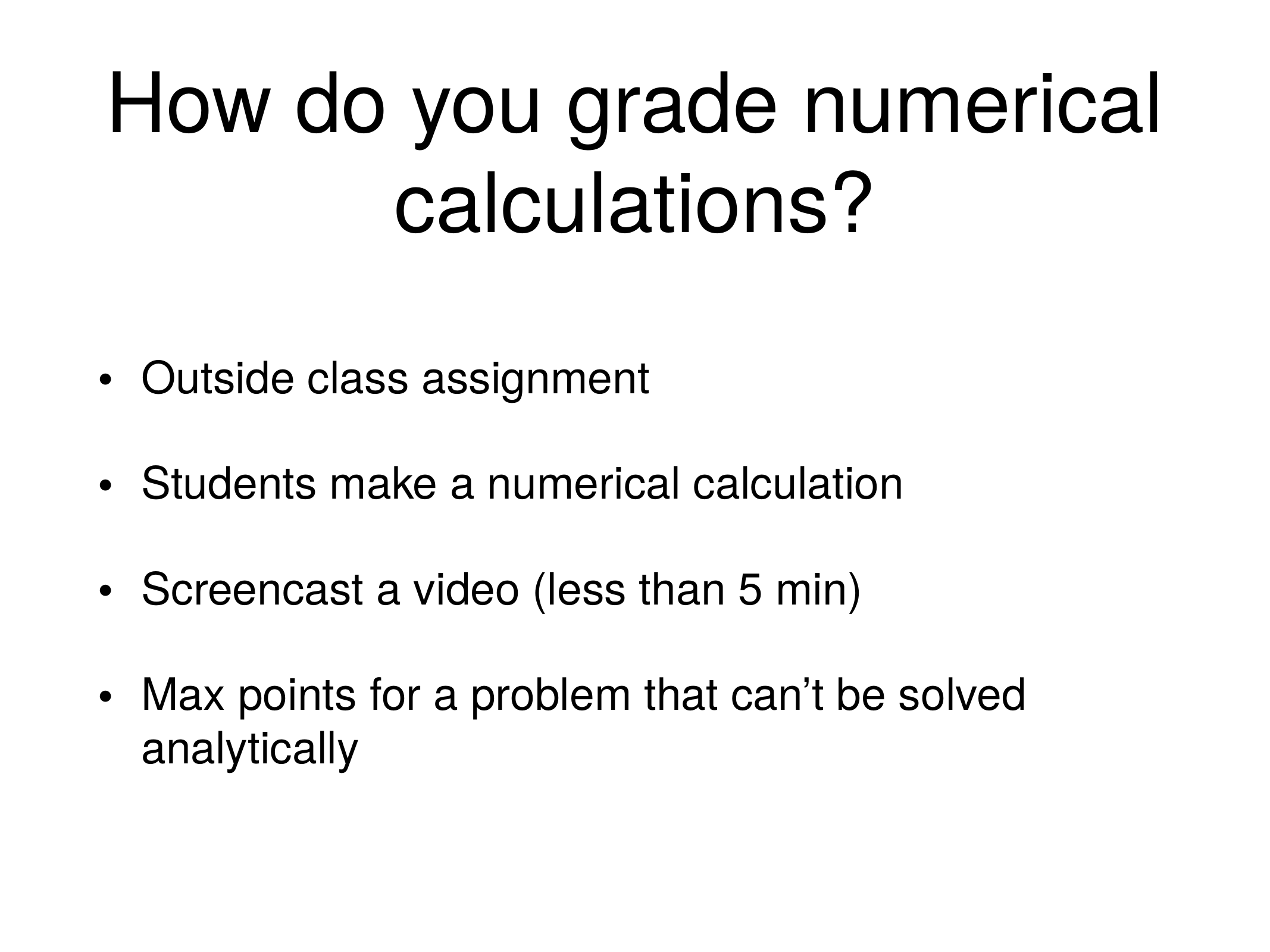

# How do you grade numerical calculations?
Outside class assignment
Students make a numerical calculation
Screencast a video (less than 5 min)
Max points for a problem that can’t be solved analytically